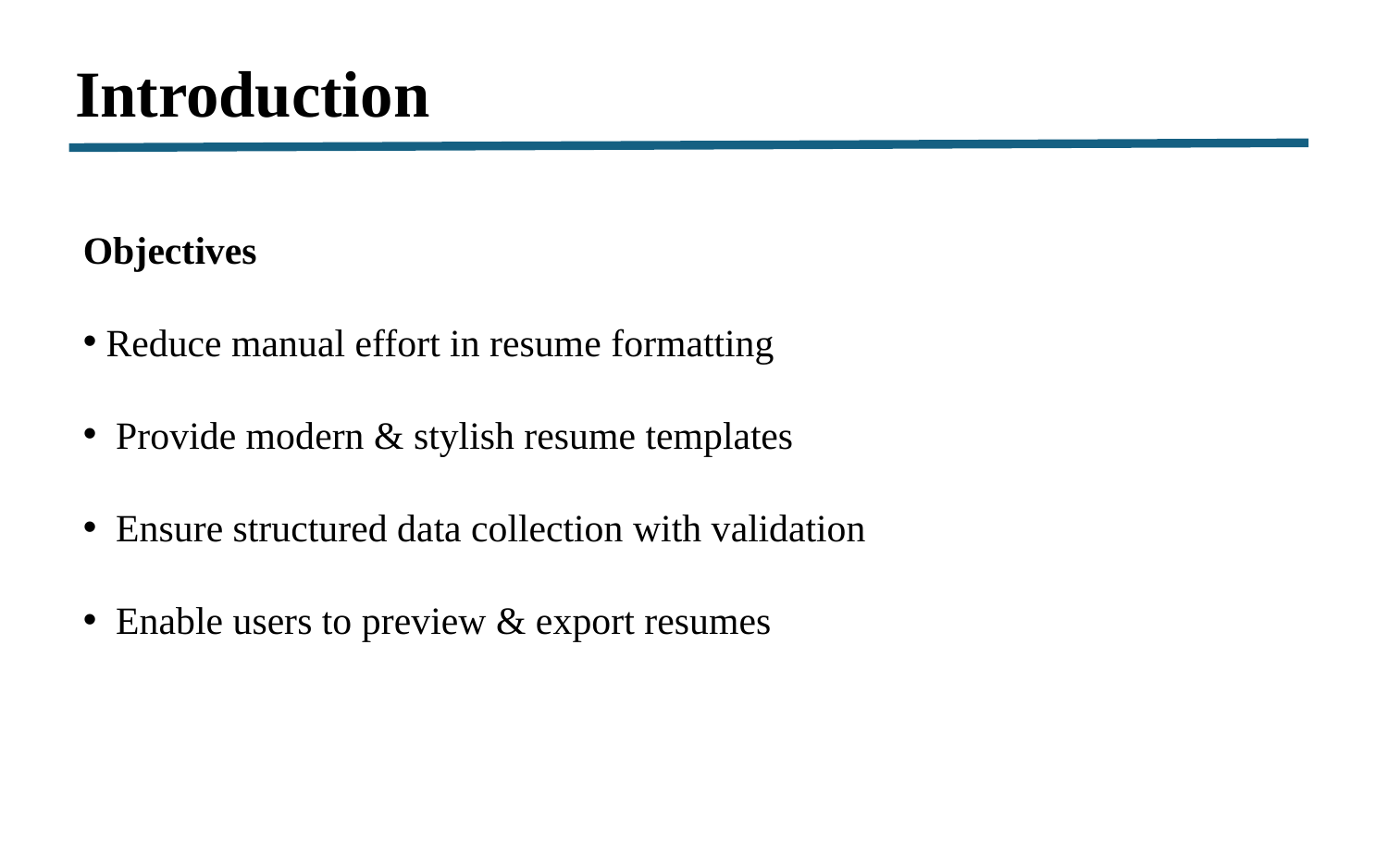

Introduction
Objectives

 Reduce manual effort in resume formatting

  Provide modern & stylish resume templates

  Ensure structured data collection with validation

  Enable users to preview & export resumes